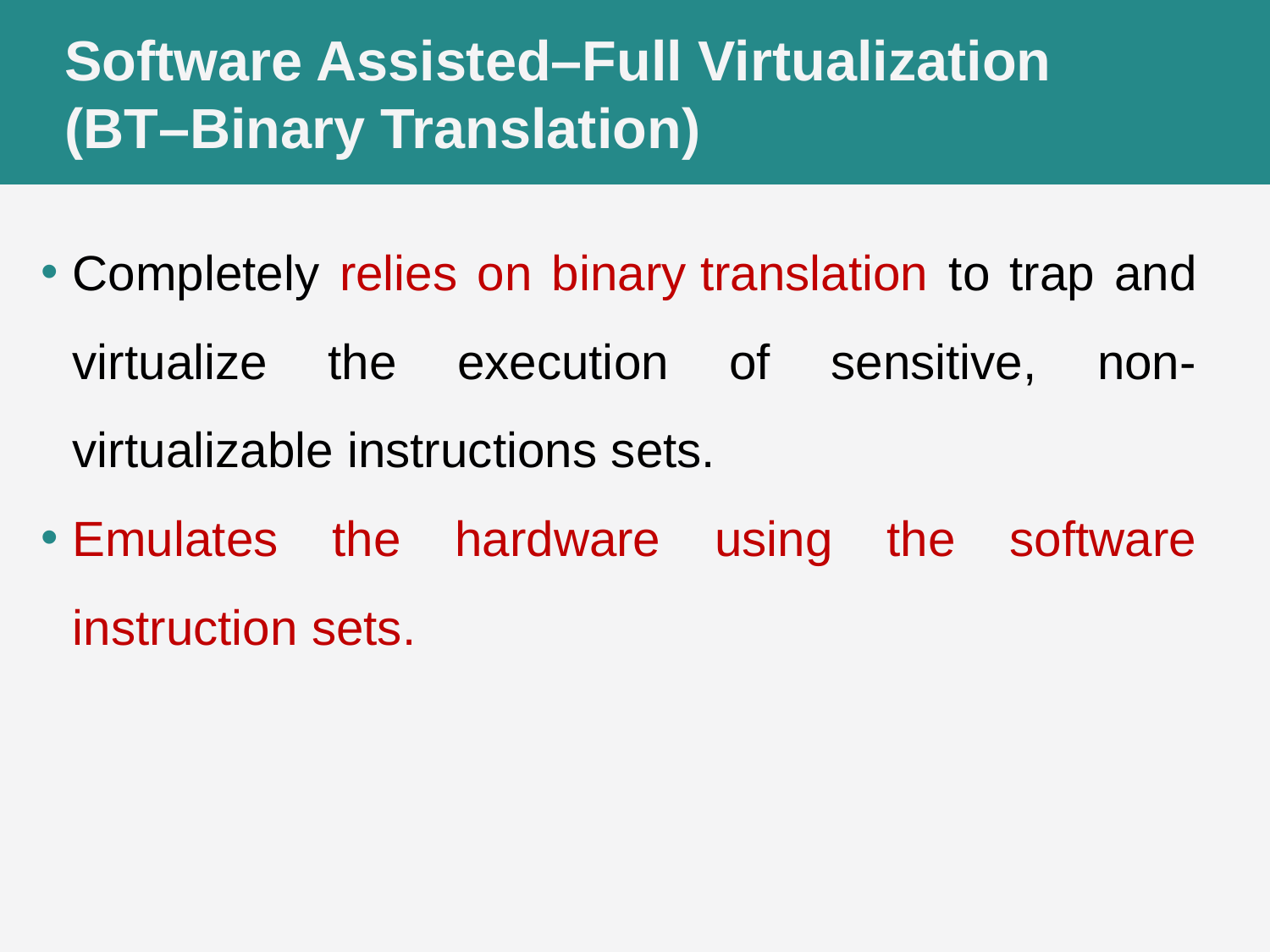

# Software Assisted–Full Virtualization  (BT–Binary Translation)
Completely relies on binary translation to trap and virtualize the execution of sensitive, non-virtualizable instructions sets.
Emulates the hardware using the software instruction sets.